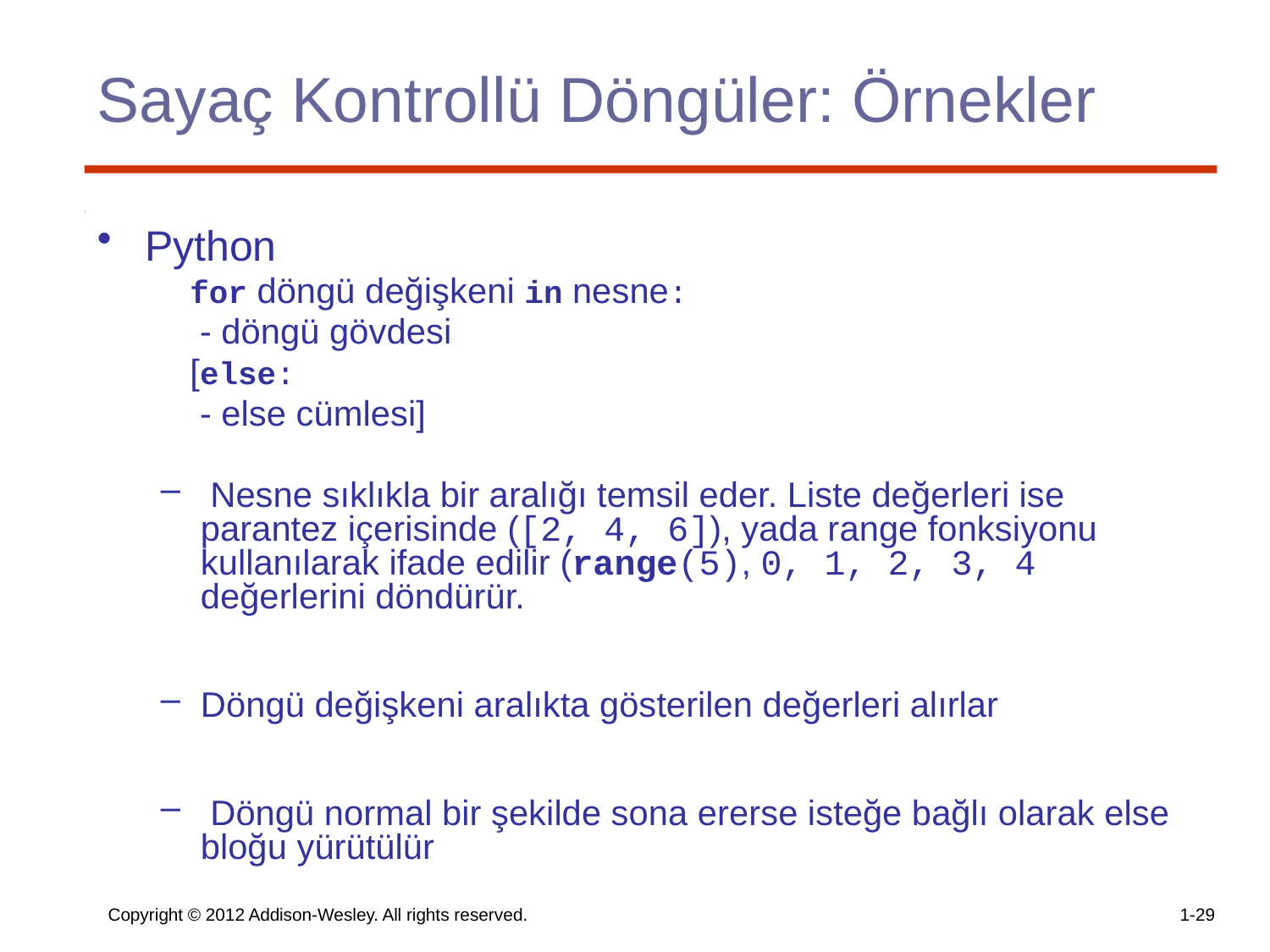

# Sayaç Kontrollü Döngüler: Örnekler
Python
   for döngü değişkeni in nesne:
    - döngü gövdesi
   [else:
    - else cümlesi]

 Nesne sıklıkla bir aralığı temsil eder. Liste değerleri ise parantez içerisinde ([2, 4, 6]), yada range fonksiyonu kullanılarak ifade edilir (range(5), 0, 1, 2, 3, 4 değerlerini döndürür.

Döngü değişkeni aralıkta gösterilen değerleri alırlar

 Döngü normal bir şekilde sona ererse isteğe bağlı olarak else bloğu yürütülür
Copyright © 2012 Addison-Wesley. All rights reserved.
1-29